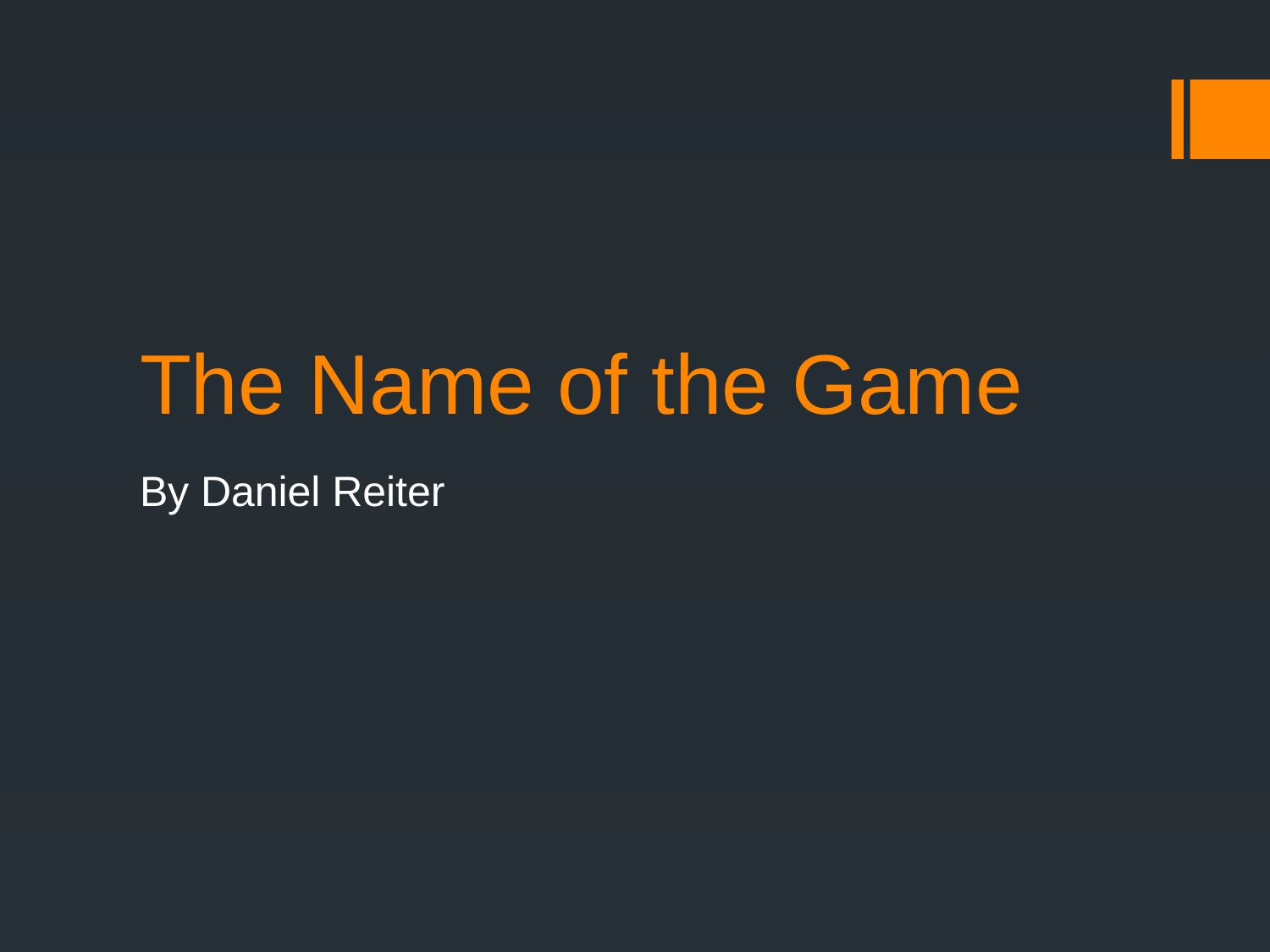

# The Name of the Game
By Daniel Reiter